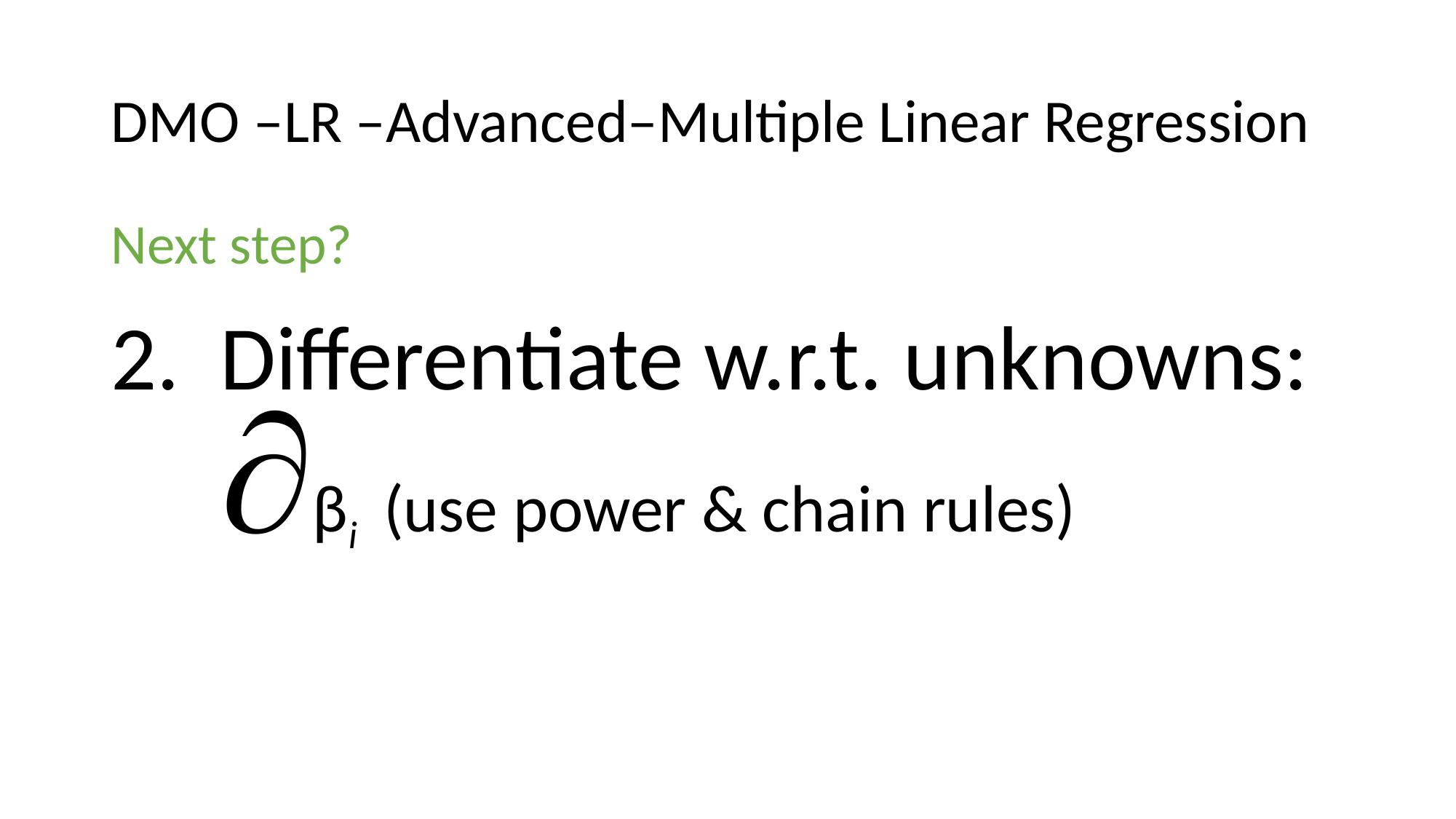

# DMO –LR –Advanced–Multiple Linear Regression
Next step?

2.	Differentiate w.r.t. unknowns:
	∂βi   (use power & chain rules)